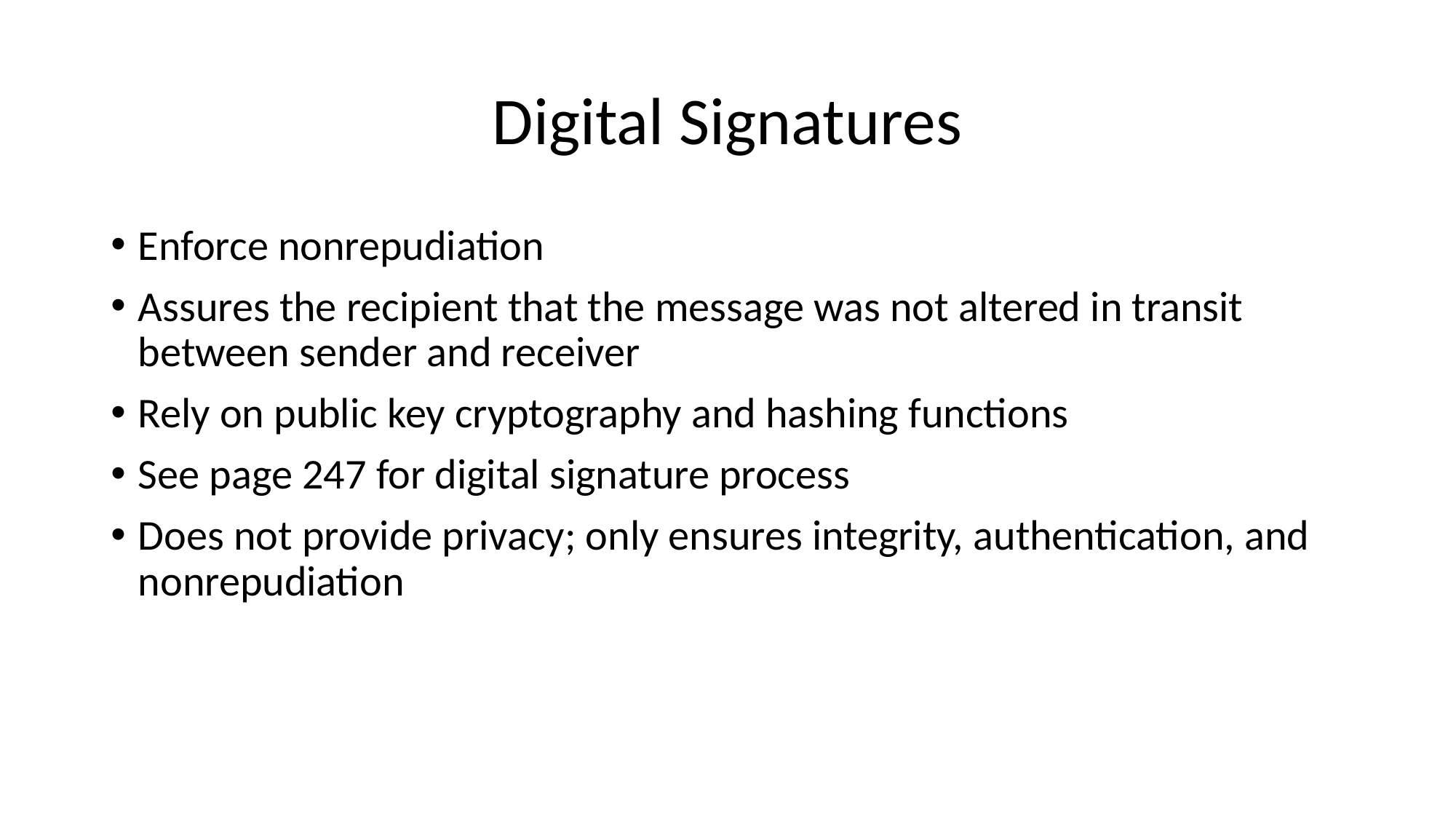

# Digital Signatures
Enforce nonrepudiation
Assures the recipient that the message was not altered in transit between sender and receiver
Rely on public key cryptography and hashing functions
See page 247 for digital signature process
Does not provide privacy; only ensures integrity, authentication, and nonrepudiation